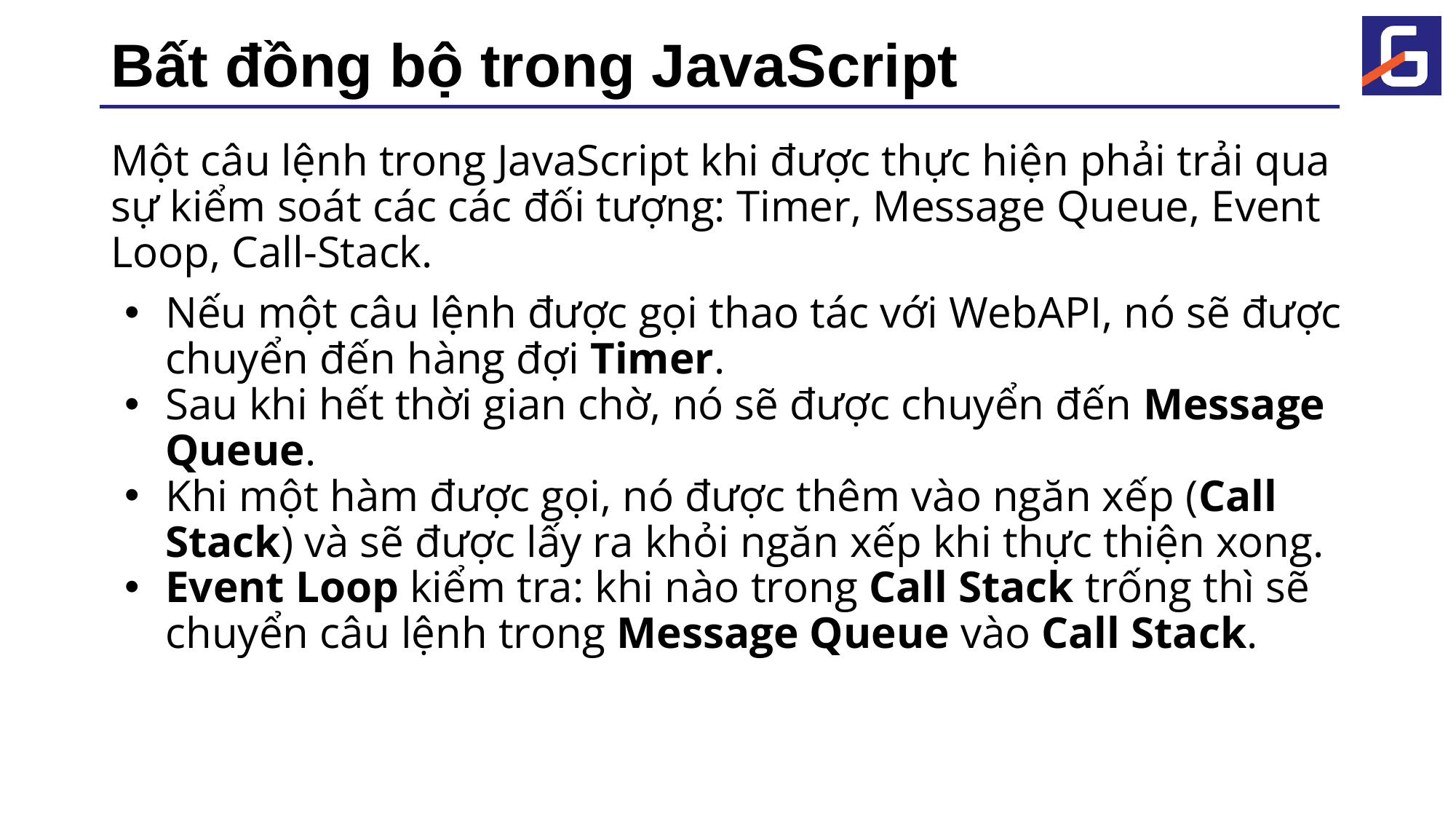

# Bất đồng bộ trong JavaScript
Một câu lệnh trong JavaScript khi được thực hiện phải trải qua sự kiểm soát các các đối tượng: Timer, Message Queue, Event Loop, Call-Stack.
Nếu một câu lệnh được gọi thao tác với WebAPI, nó sẽ được chuyển đến hàng đợi Timer.
Sau khi hết thời gian chờ, nó sẽ được chuyển đến Message Queue.
Khi một hàm được gọi, nó được thêm vào ngăn xếp (Call Stack) và sẽ được lấy ra khỏi ngăn xếp khi thực thiện xong.
Event Loop kiểm tra: khi nào trong Call Stack trống thì sẽ chuyển câu lệnh trong Message Queue vào Call Stack.